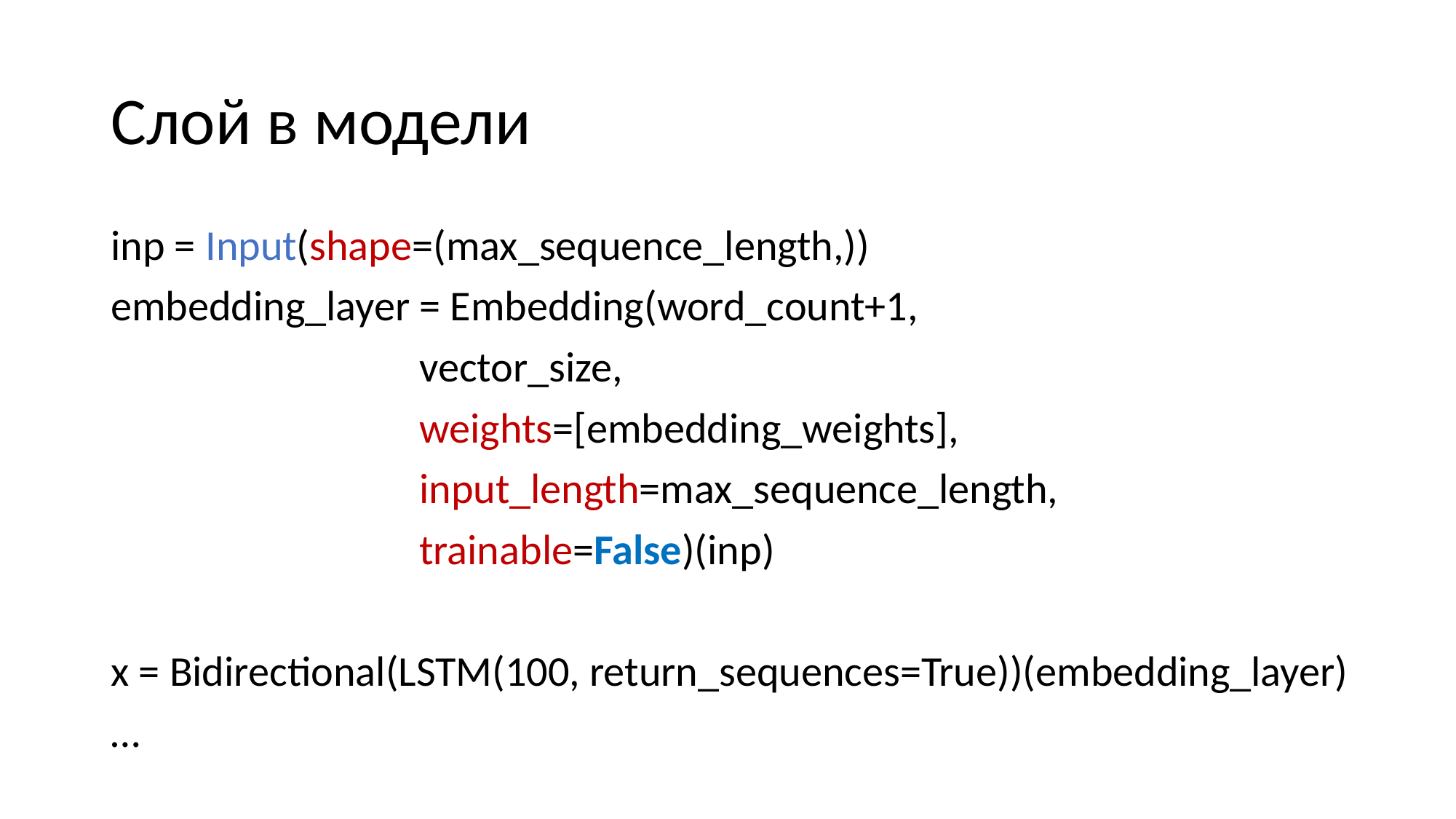

# Слой в модели
inp = Input(shape=(max_sequence_length,))
embedding_layer = Embedding(word_count+1,
                                vector_size,
                                weights=[embedding_weights],
                                input_length=max_sequence_length,
                                trainable=False)(inp)

x = Bidirectional(LSTM(100, return_sequences=True))(embedding_layer)
…